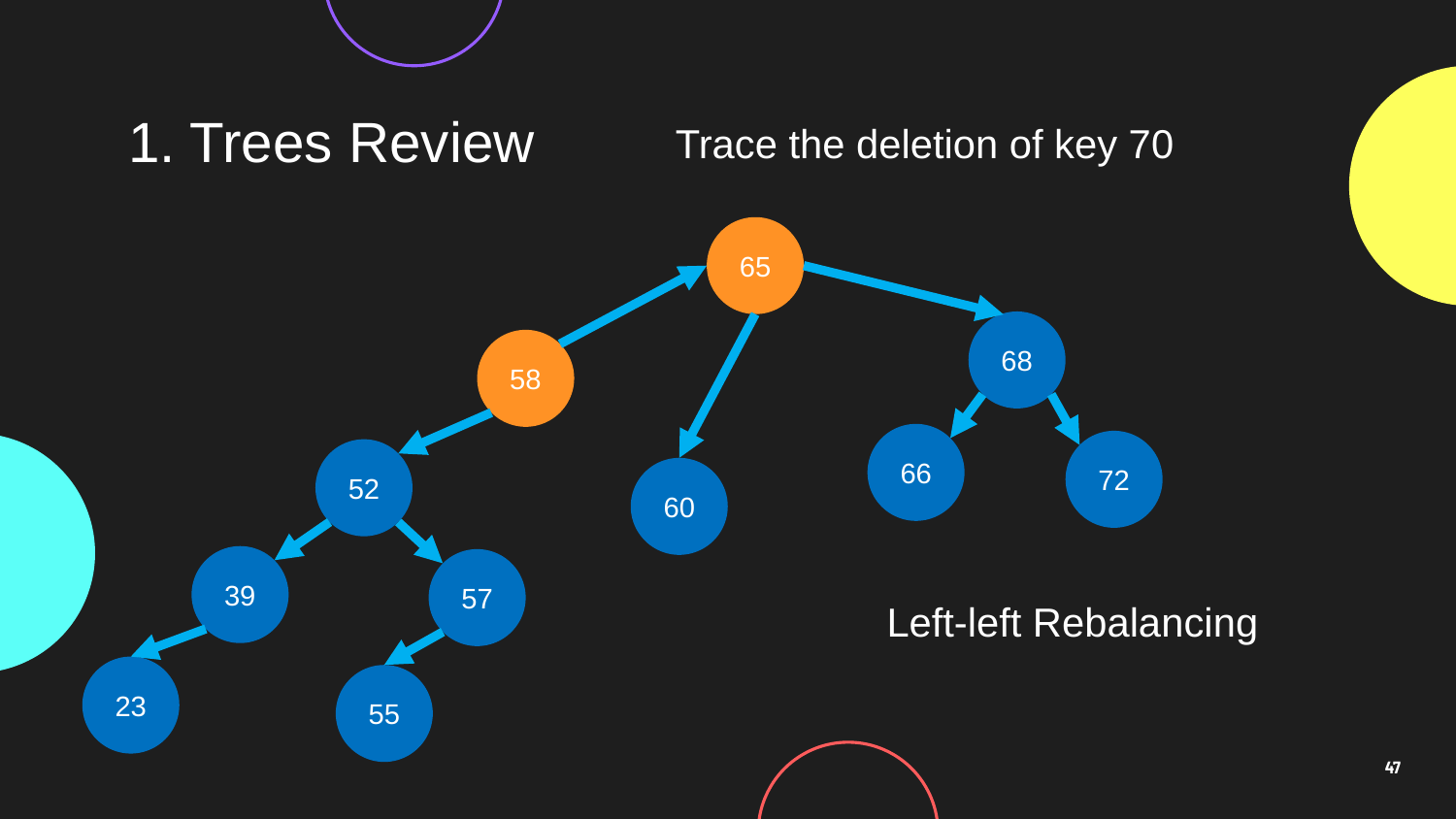

# 1. Trees Review
Trace the deletion of key 70
65
68
58
66
72
52
60
39
57
Left-left Rebalancing
23
55
47